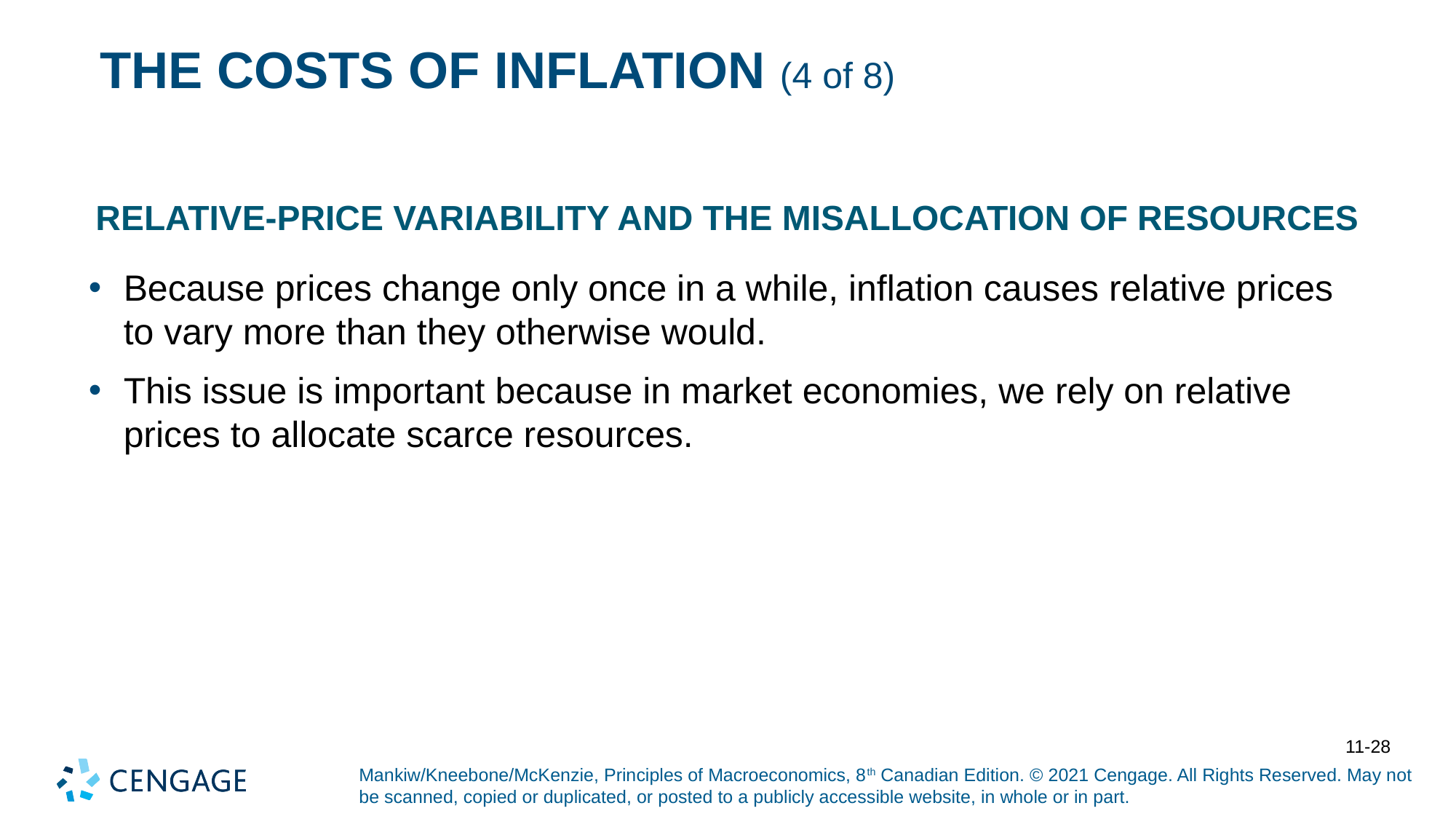

# THE COSTS OF INFLATION (4 of 8)
Relative-Price Variability and the Misallocation of Resources
Because prices change only once in a while, inflation causes relative prices to vary more than they otherwise would.
This issue is important because in market economies, we rely on relative prices to allocate scarce resources.